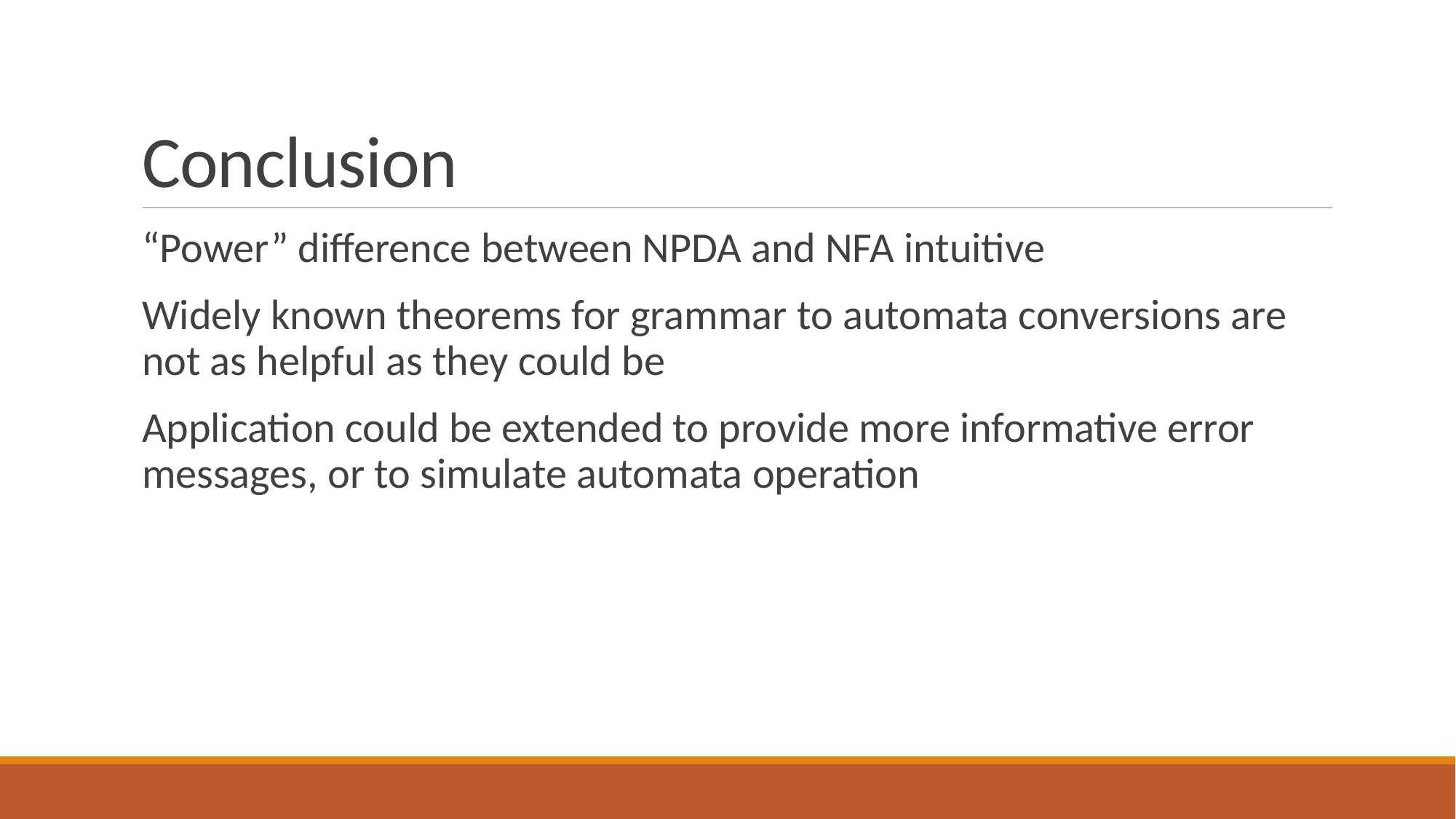

# Conclusion
“Power” difference between NPDA and NFA intuitive
Widely known theorems for grammar to automata conversions are not as helpful as they could be
Application could be extended to provide more informative error messages, or to simulate automata operation